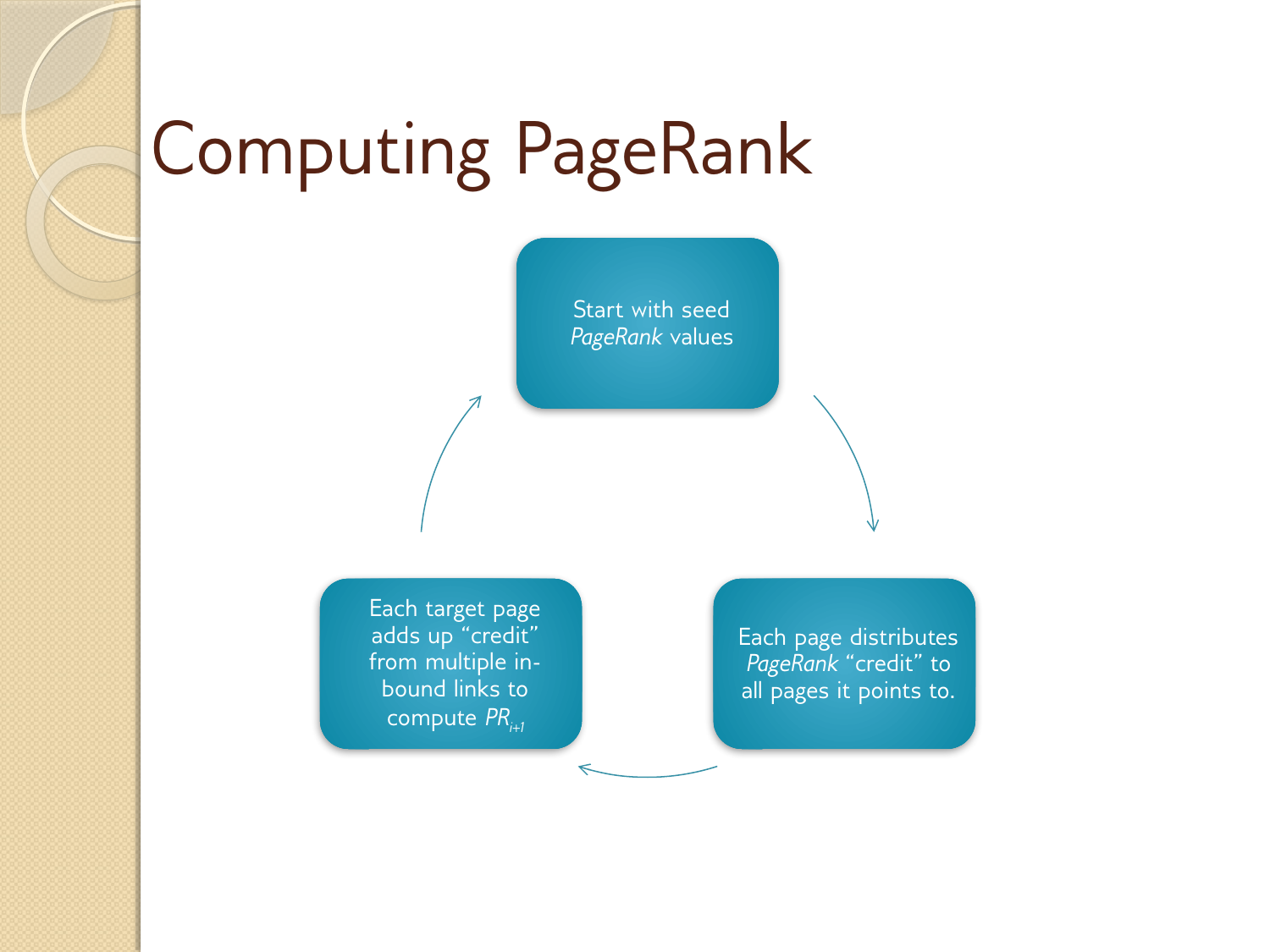

# Computing PageRank
Start with seed PageRank values
Each page distributes PageRank “credit” to all pages it points to.
Each target page adds up “credit” from multiple in-bound links to compute PRi+1